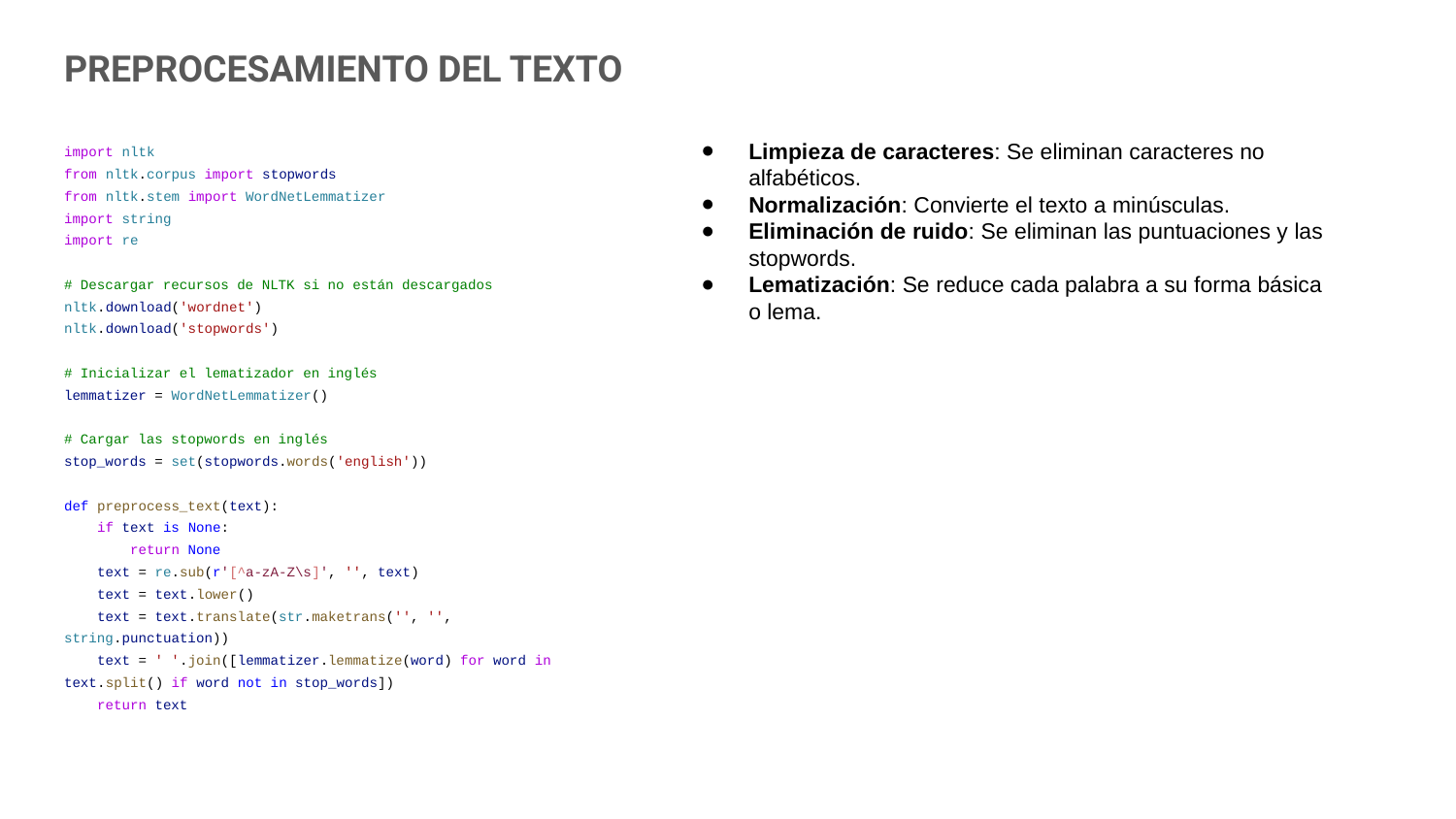

# PREPROCESAMIENTO DEL TEXTO
import nltk
from nltk.corpus import stopwords
from nltk.stem import WordNetLemmatizer
import string
import re

# Descargar recursos de NLTK si no están descargados
nltk.download('wordnet')
nltk.download('stopwords')

# Inicializar el lematizador en inglés
lemmatizer = WordNetLemmatizer()

# Cargar las stopwords en inglés
stop_words = set(stopwords.words('english'))

def preprocess_text(text):
    if text is None:
        return None
    text = re.sub(r'[^a-zA-Z\s]', '', text)
    text = text.lower()
    text = text.translate(str.maketrans('', '', string.punctuation))
    text = ' '.join([lemmatizer.lemmatize(word) for word in text.split() if word not in stop_words])
    return text

Limpieza de caracteres: Se eliminan caracteres no alfabéticos.
Normalización: Convierte el texto a minúsculas.
Eliminación de ruido: Se eliminan las puntuaciones y las stopwords.
Lematización: Se reduce cada palabra a su forma básica o lema.